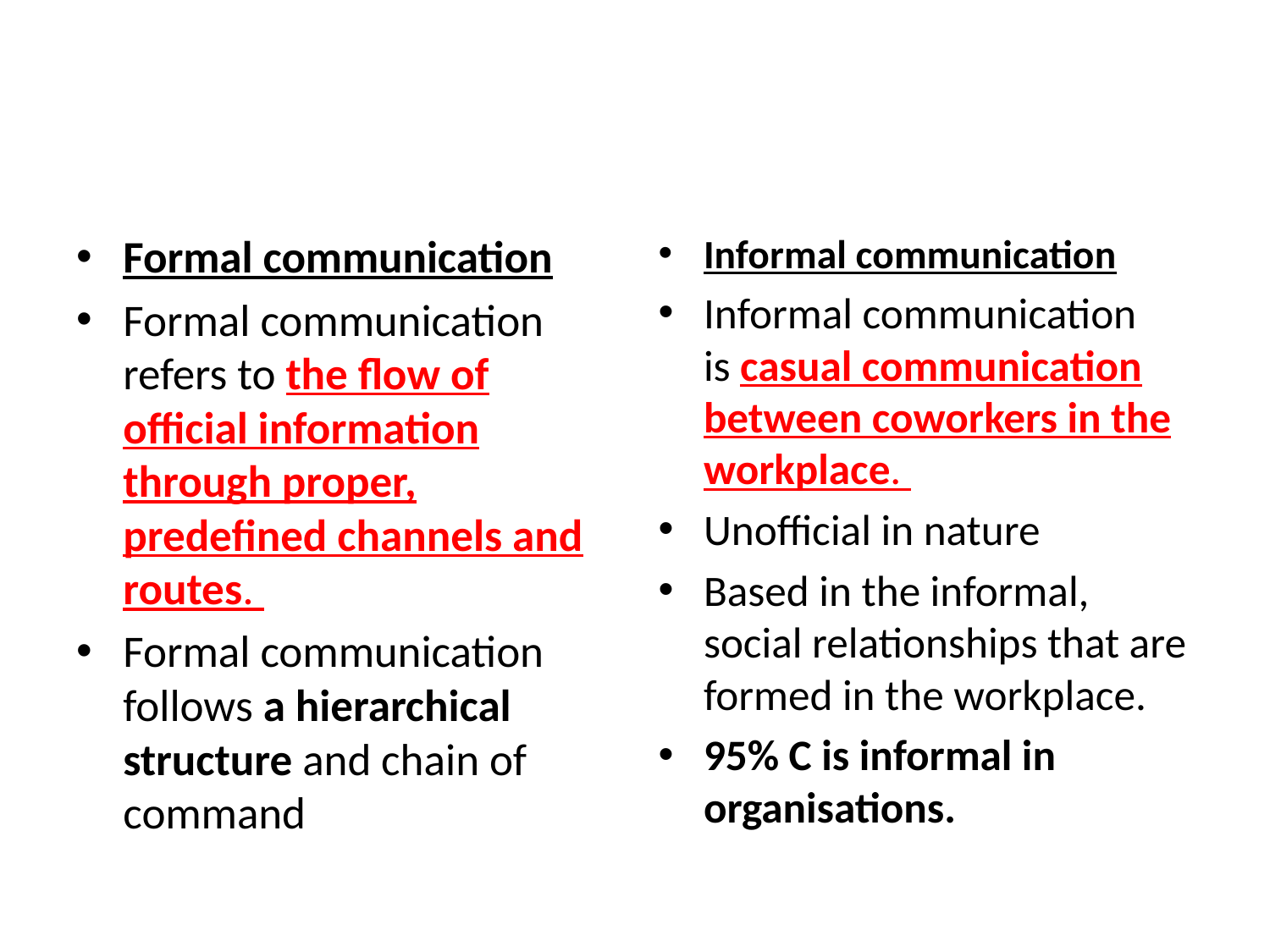

#
Formal communication
Formal communication refers to the flow of official information through proper, predefined channels and routes.
Formal communication follows a hierarchical structure and chain of command
Informal communication
Informal communication is casual communication between coworkers in the workplace.
Unofficial in nature
Based in the informal, social relationships that are formed in the workplace.
95% C is informal in organisations.